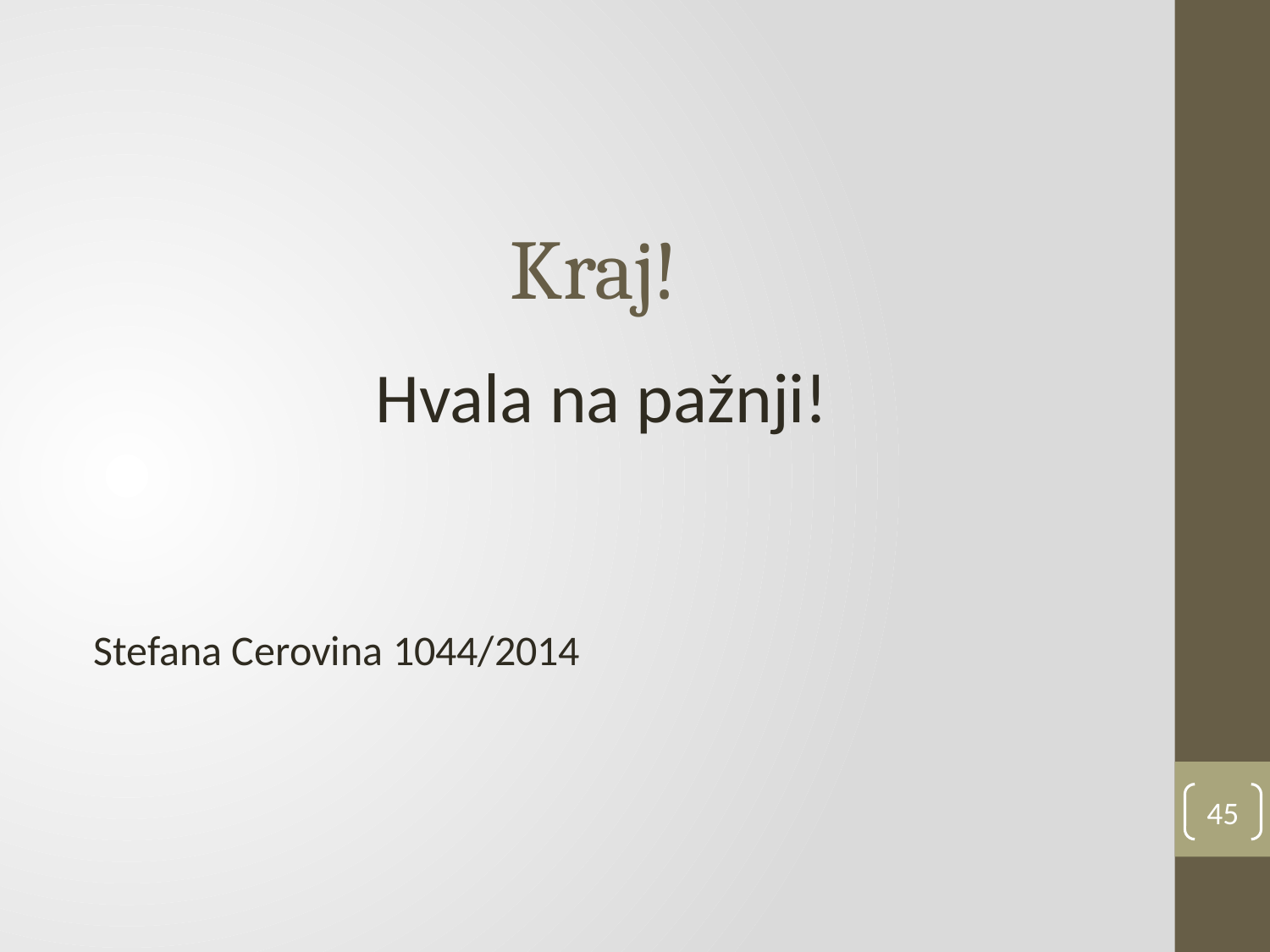

# Kraj!
Hvala na pažnji!

Stefana Cerovina 1044/2014
45